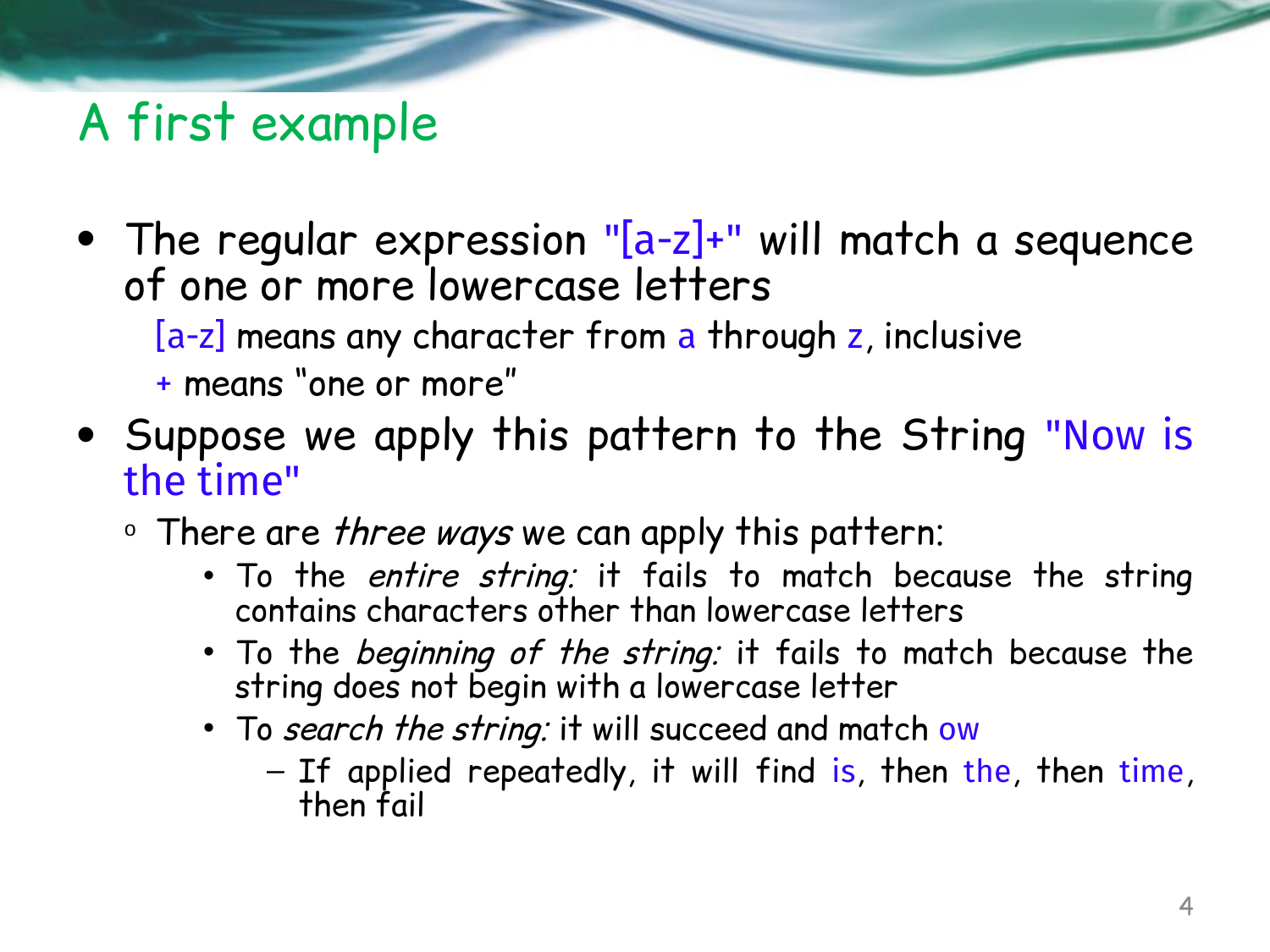

# A first example
The regular expression "[a-z]+" will match a sequence of one or more lowercase letters
[a-z] means any character from a through z, inclusive
+ means “one or more”
Suppose we apply this pattern to the String "Now is the time"
There are three ways we can apply this pattern:
To the entire string: it fails to match because the string contains characters other than lowercase letters
To the beginning of the string: it fails to match because the string does not begin with a lowercase letter
To search the string: it will succeed and match ow
If applied repeatedly, it will find is, then the, then time, then fail
4